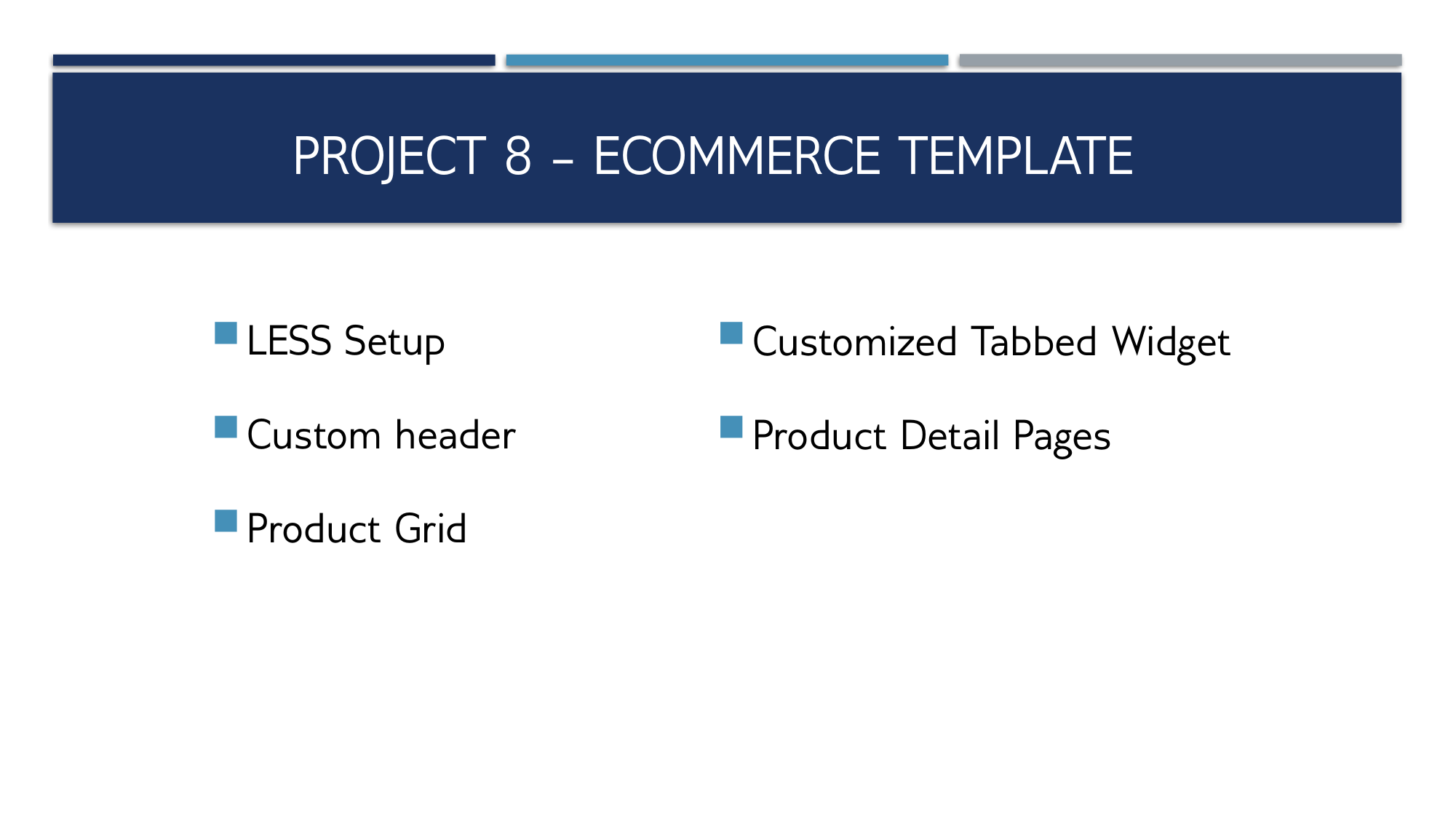

# Project 8 – Ecommerce Template
LESS Setup
Custom header
Product Grid
Customized Tabbed Widget
Product Detail Pages